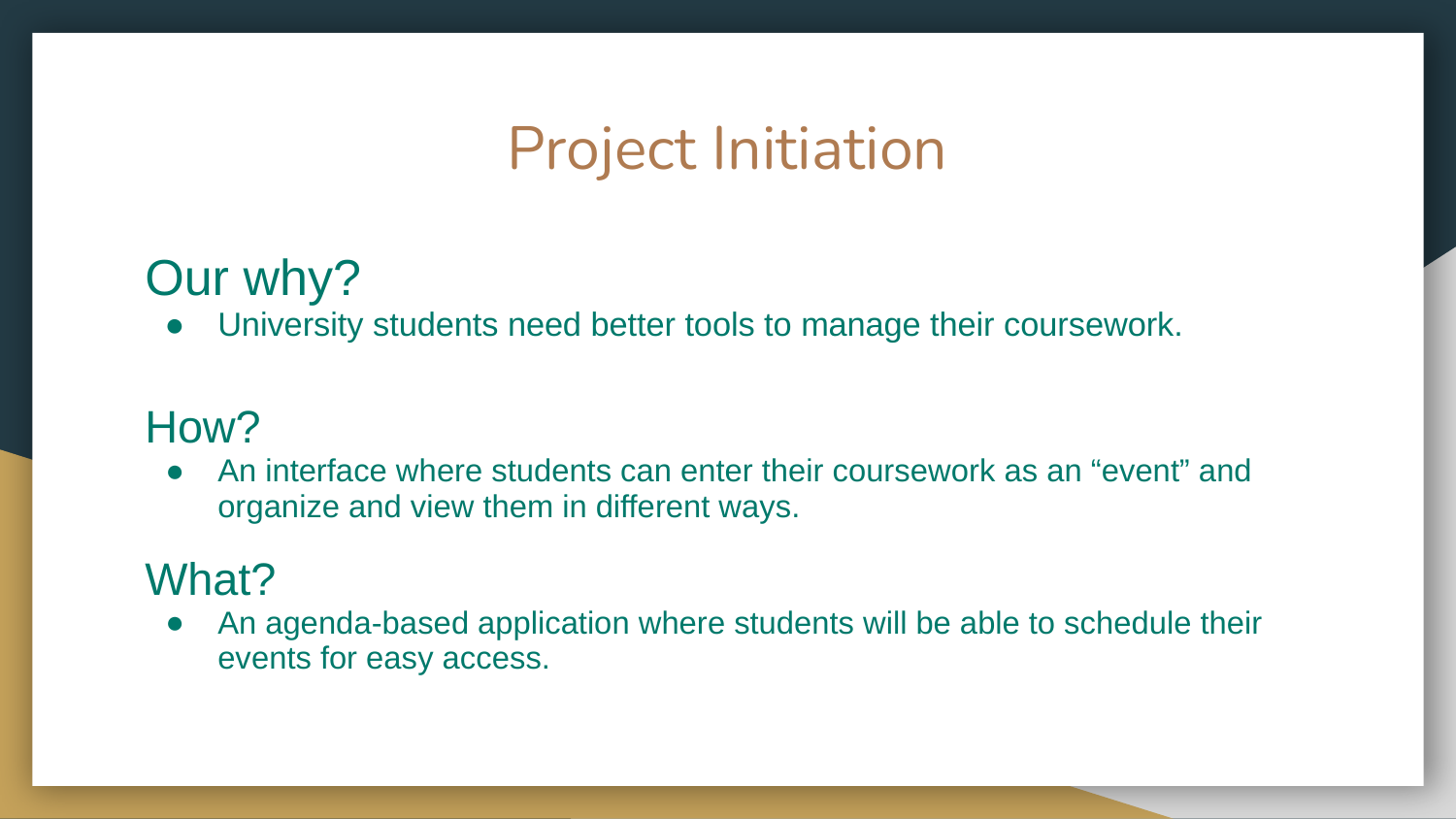

Project Initiation
# Our why?
University students need better tools to manage their coursework.
How?
An interface where students can enter their coursework as an “event” and organize and view them in different ways.
What?
An agenda-based application where students will be able to schedule their events for easy access.